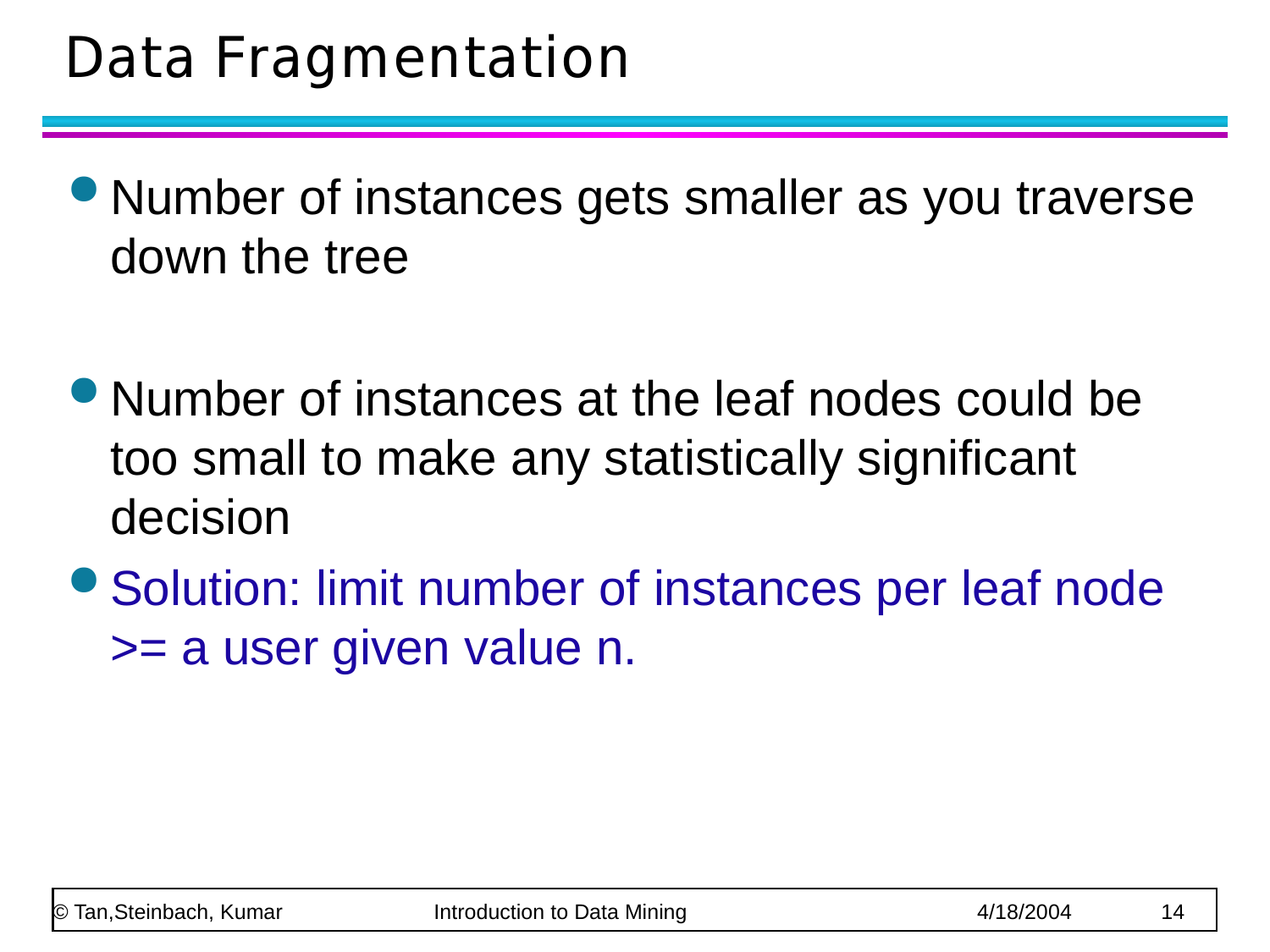

# Data Fragmentation
Number of instances gets smaller as you traverse down the tree

Number of instances at the leaf nodes could be too small to make any statistically significant decision
Solution: limit number of instances per leaf node >= a user given value n.